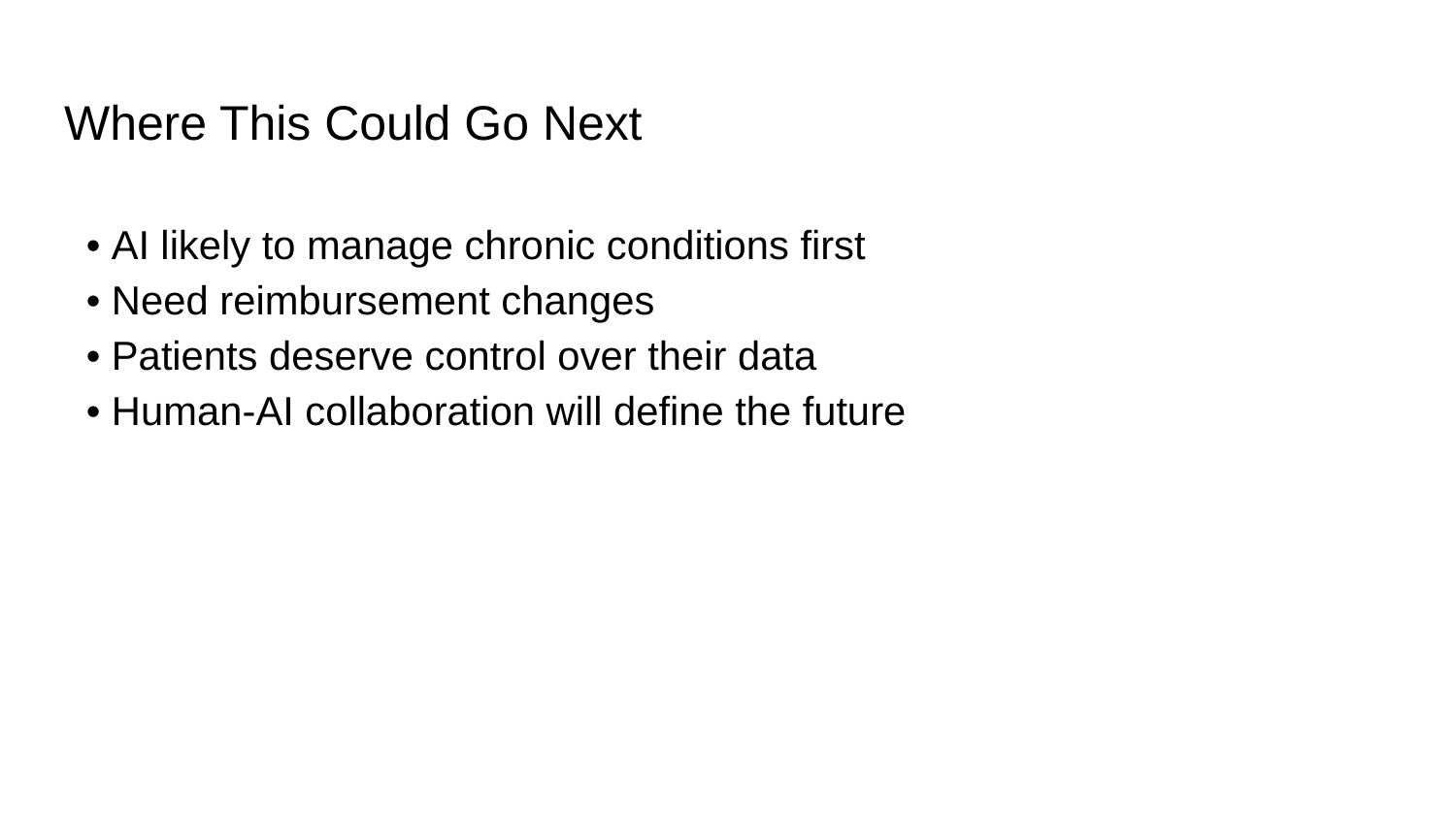

# Where This Could Go Next

• AI likely to manage chronic conditions first
• Need reimbursement changes
• Patients deserve control over their data
• Human-AI collaboration will define the future